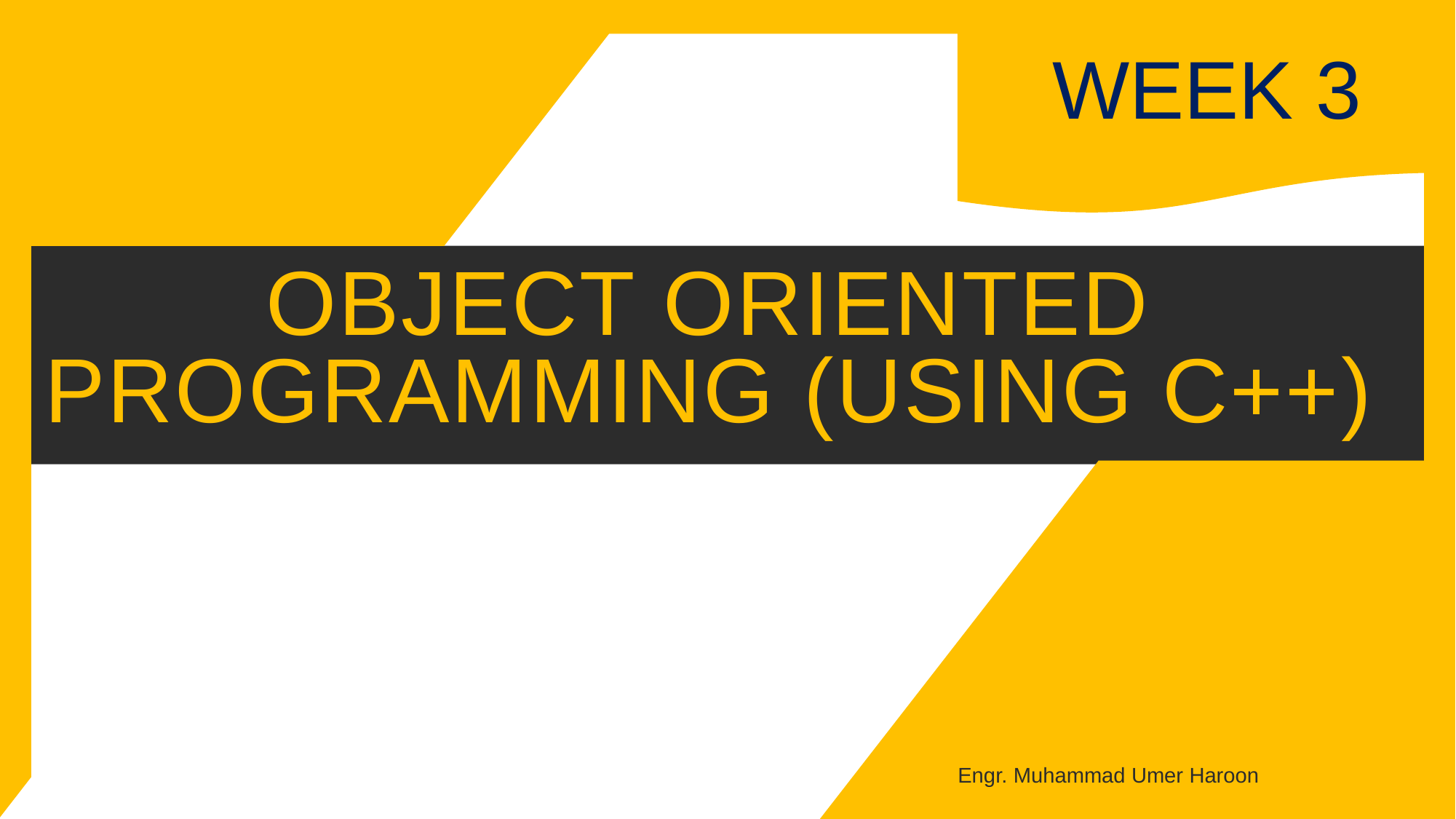

WEEK 3

# Object Oriented Programming (using C++)
Engr. Muhammad Umer Haroon